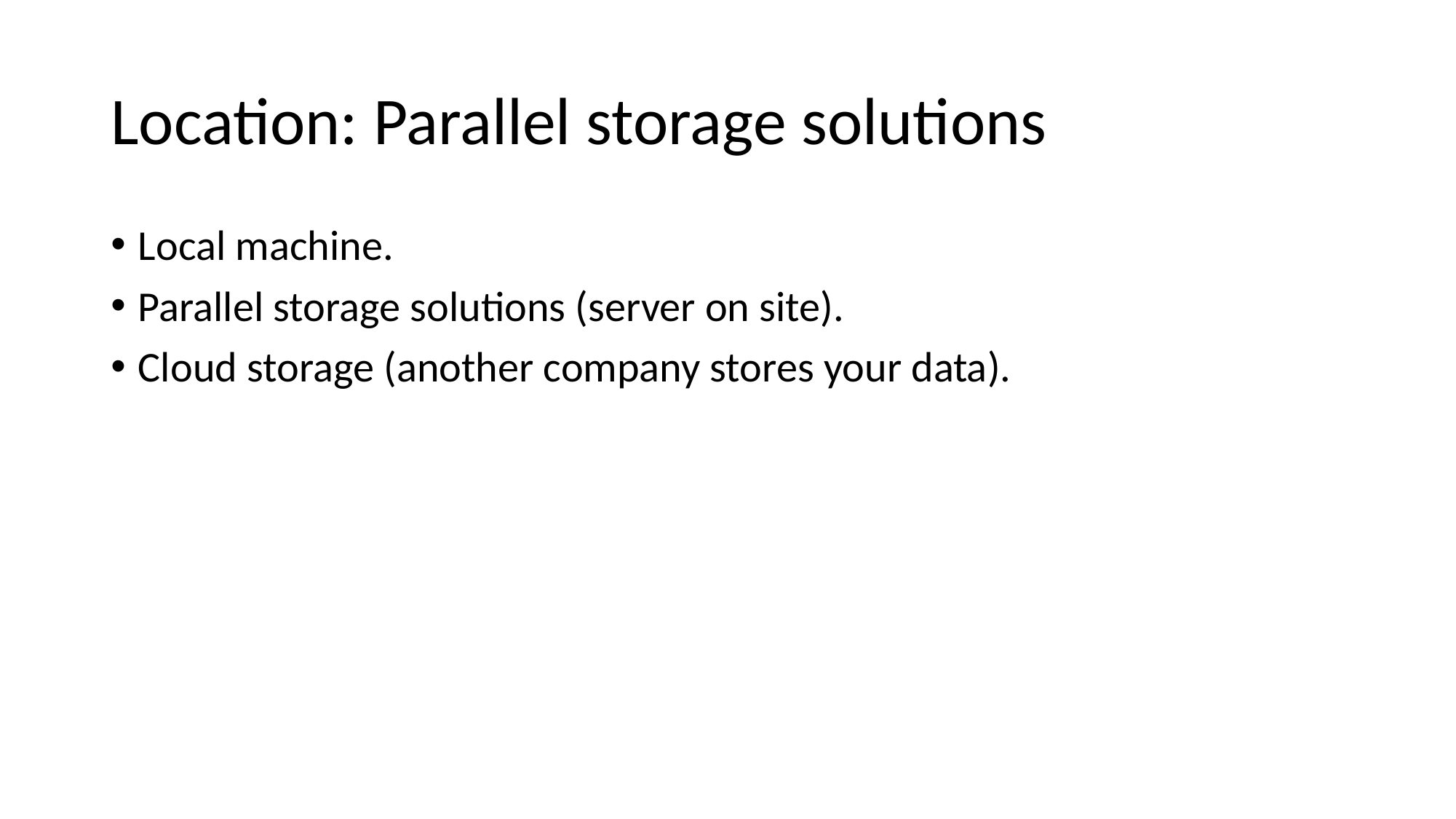

# Location: Parallel storage solutions
Local machine.
Parallel storage solutions (server on site).
Cloud storage (another company stores your data).